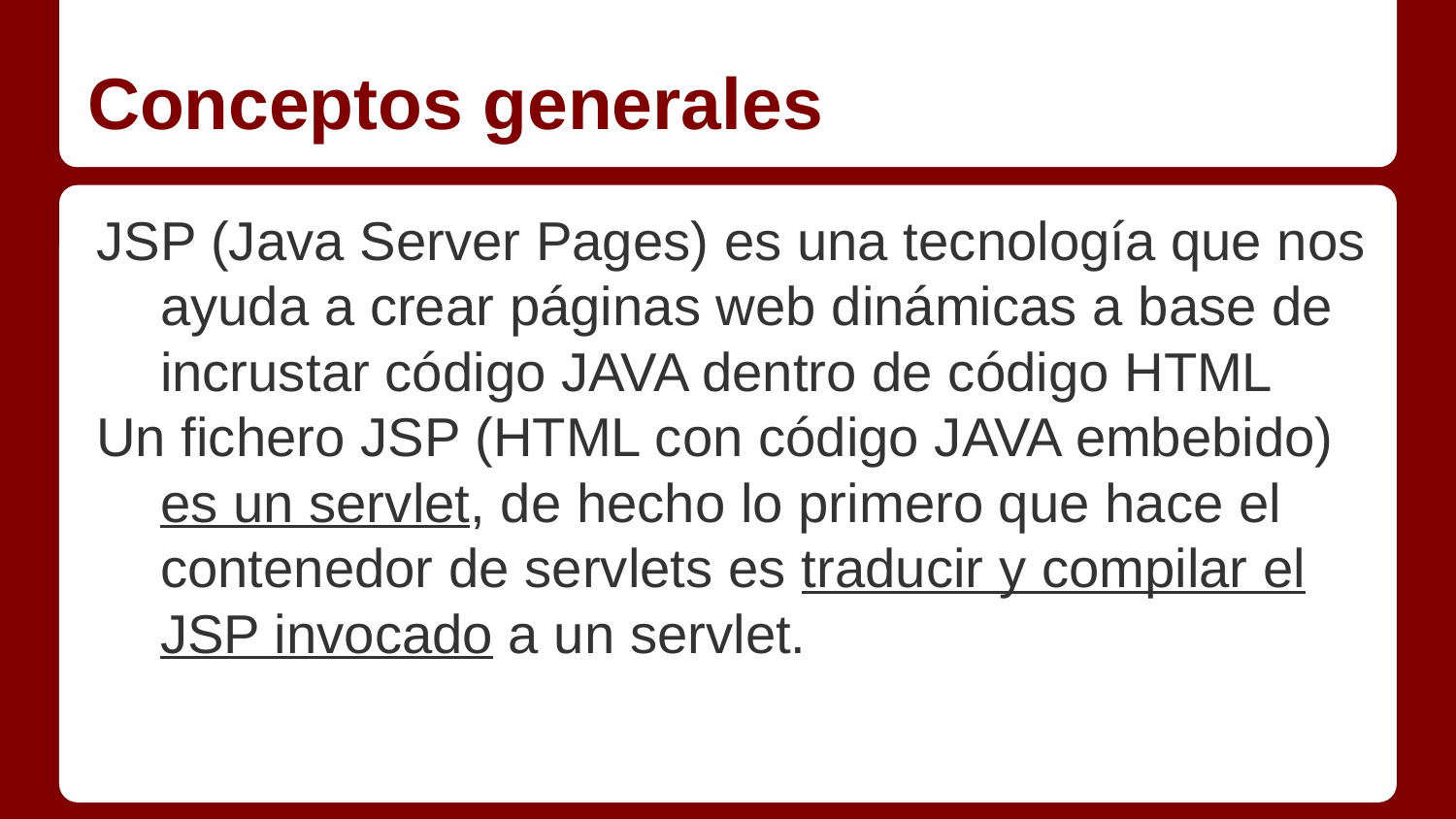

# Conceptos generales
JSP (Java Server Pages) es una tecnología que nos ayuda a crear páginas web dinámicas a base de incrustar código JAVA dentro de código HTML
Un fichero JSP (HTML con código JAVA embebido) es un servlet, de hecho lo primero que hace el contenedor de servlets es traducir y compilar el JSP invocado a un servlet.